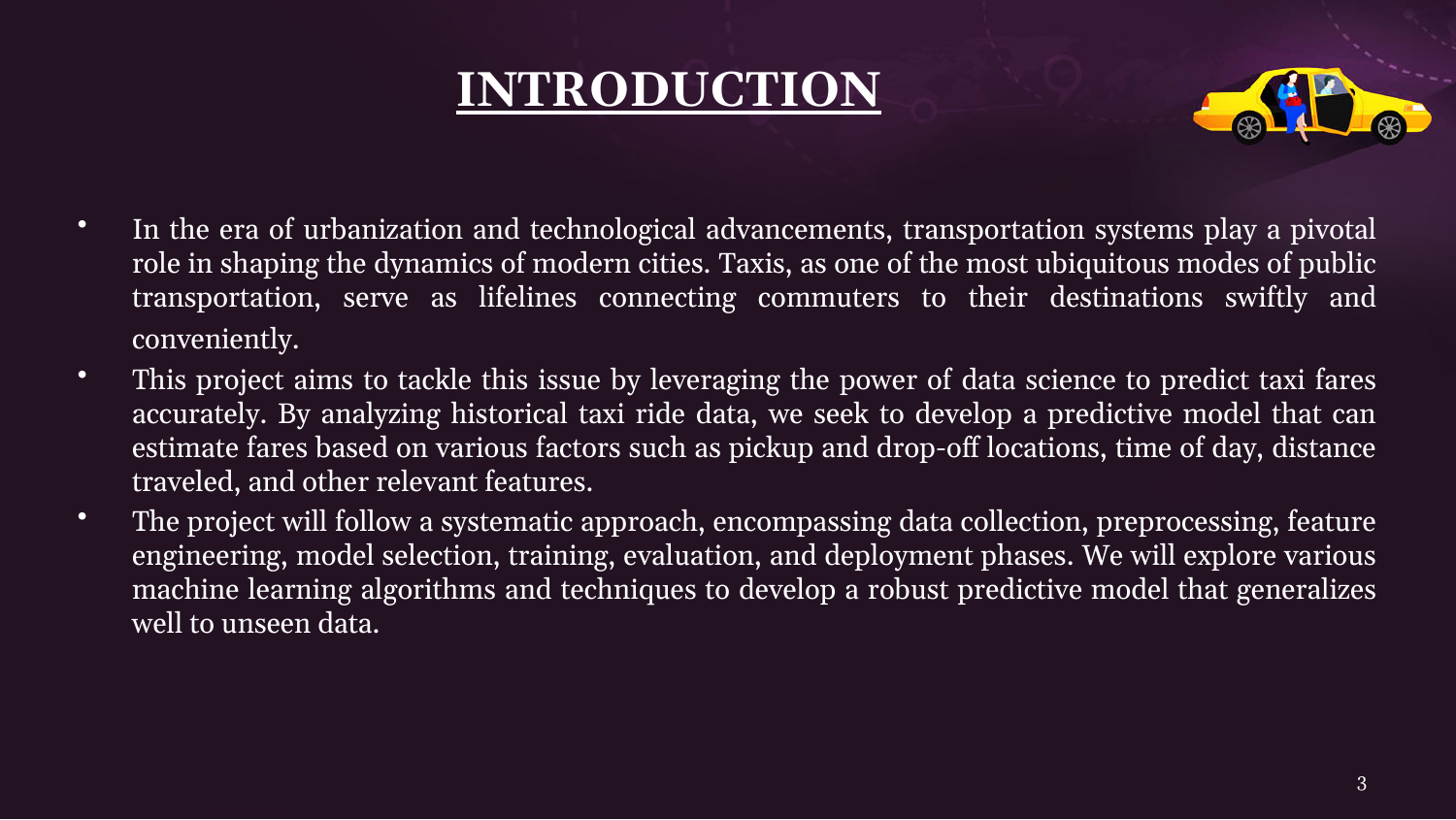

# INTRODUCTION
In the era of urbanization and technological advancements, transportation systems play a pivotal role in shaping the dynamics of modern cities. Taxis, as one of the most ubiquitous modes of public transportation, serve as lifelines connecting commuters to their destinations swiftly and conveniently.
This project aims to tackle this issue by leveraging the power of data science to predict taxi fares accurately. By analyzing historical taxi ride data, we seek to develop a predictive model that can estimate fares based on various factors such as pickup and drop-off locations, time of day, distance traveled, and other relevant features.
The project will follow a systematic approach, encompassing data collection, preprocessing, feature engineering, model selection, training, evaluation, and deployment phases. We will explore various machine learning algorithms and techniques to develop a robust predictive model that generalizes well to unseen data.
3